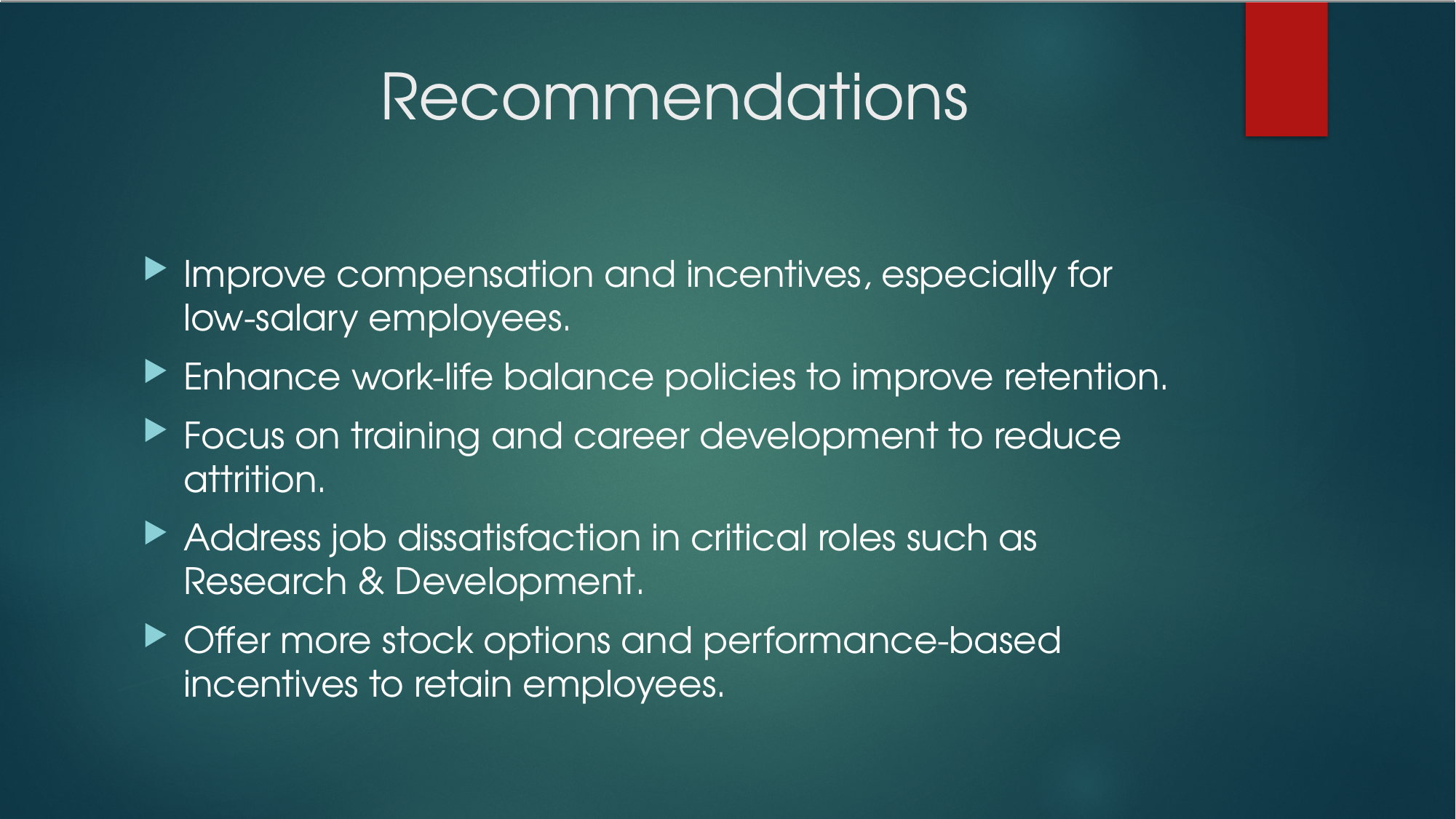

# Recommendations
Improve compensation and incentives, especially for low-salary employees.
Enhance work-life balance policies to improve retention.
Focus on training and career development to reduce attrition.
Address job dissatisfaction in critical roles such as Research & Development.
Offer more stock options and performance-based incentives to retain employees.